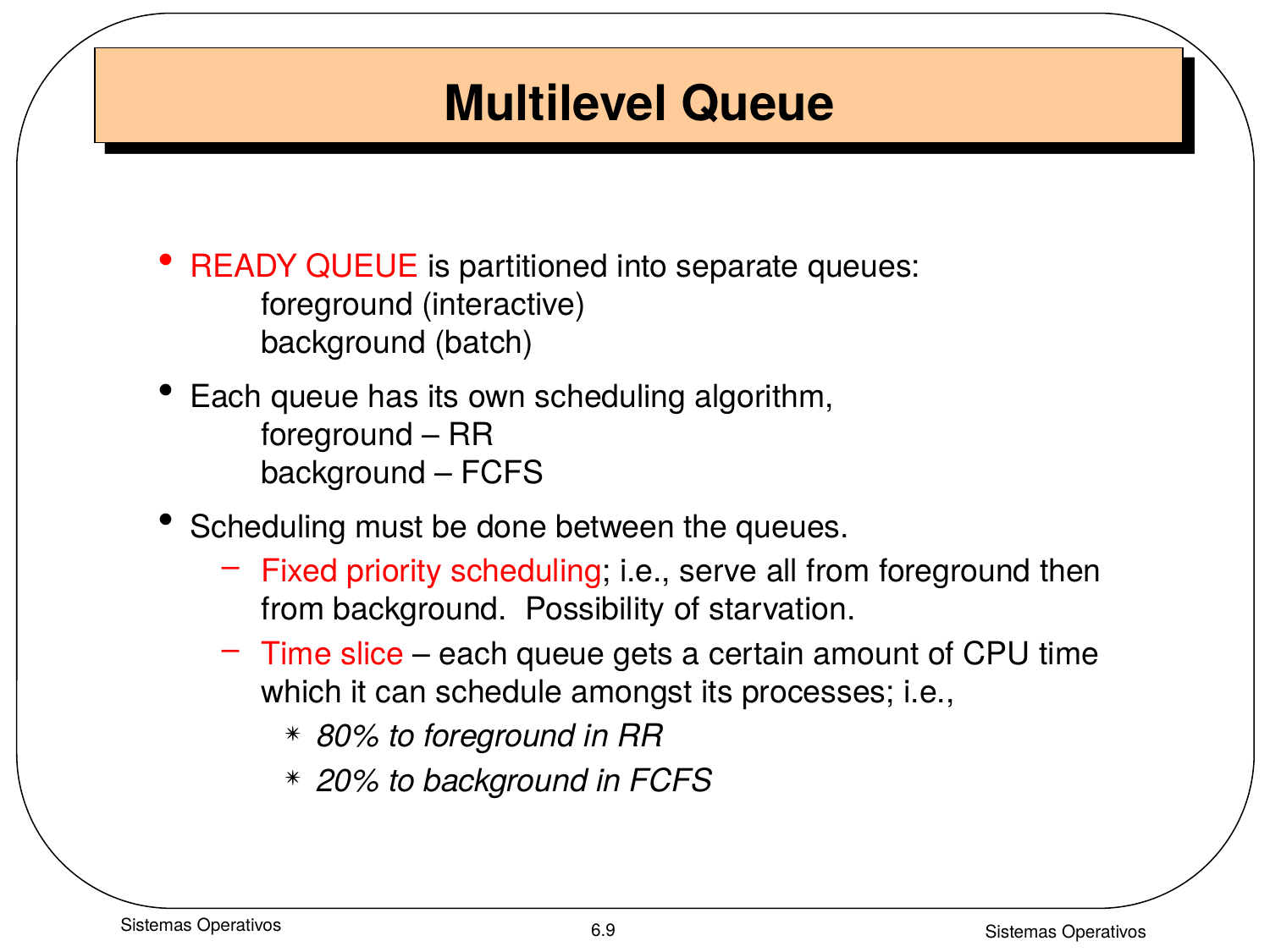

# Multilevel Queue
READY QUEUE is partitioned into separate queues:
        foreground (interactive)
        background (batch)
Each queue has its own scheduling algorithm,
        foreground – RR
        background – FCFS
Scheduling must be done between the queues.
Fixed priority scheduling; i.e., serve all from foreground then from background.  Possibility of starvation.
Time slice – each queue gets a certain amount of CPU time which it can schedule amongst its processes; i.e.,
80% to foreground in RR
20% to background in FCFS
Sistemas Operativos